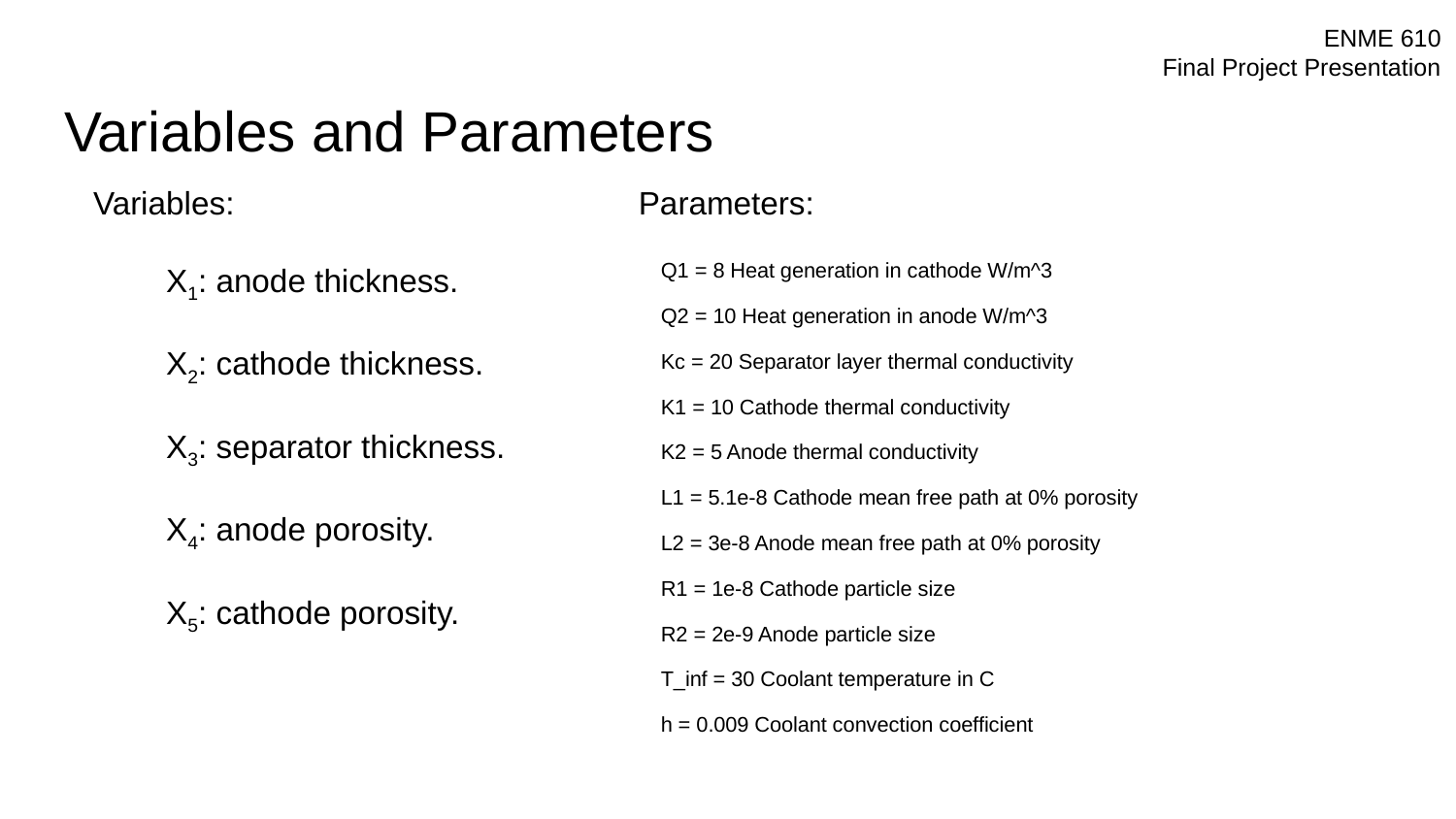

# Variables and Parameters

Variables:
X1: anode thickness.
X2: cathode thickness.
X3: separator thickness.
X4: anode porosity.
X5: cathode porosity.

Parameters:
Q1 = 8 Heat generation in cathode W/m^3
Q2 = 10 Heat generation in anode W/m^3
Kc = 20 Separator layer thermal conductivity
K1 = 10 Cathode thermal conductivity
K2 = 5 Anode thermal conductivity
L1 = 5.1e-8 Cathode mean free path at 0% porosity
L2 = 3e-8 Anode mean free path at 0% porosity
R1 = 1e-8 Cathode particle size
R2 = 2e-9 Anode particle size
T_inf = 30 Coolant temperature in C
h = 0.009 Coolant convection coefficient